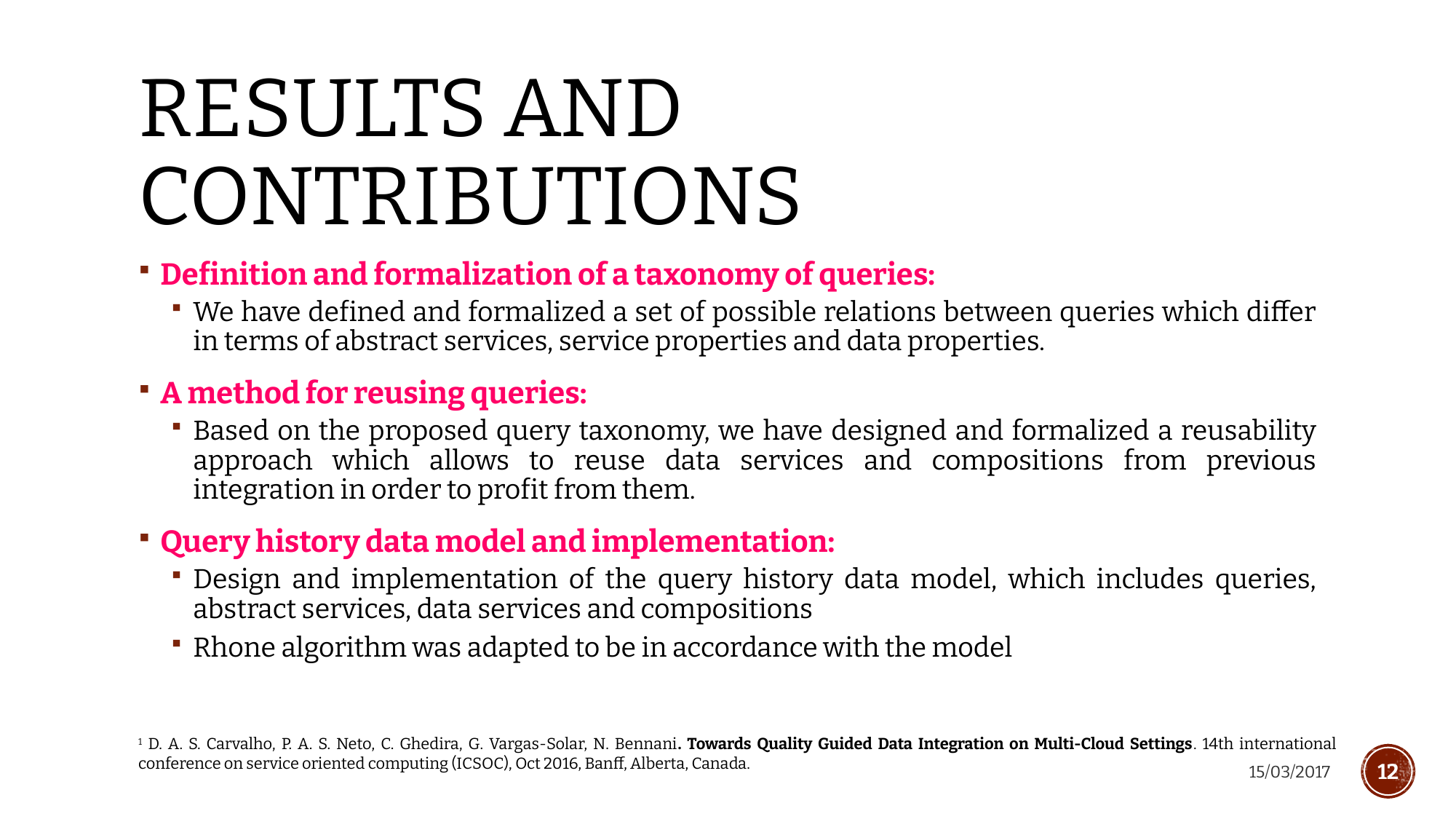

# Results and contributions
Definition and formalization of a taxonomy of queries:
We have defined and formalized a set of possible relations between queries which differ in terms of abstract services, service properties and data properties.
A method for reusing queries:
Based on the proposed query taxonomy, we have designed and formalized a reusability approach which allows to reuse data services and compositions from previous integration in order to profit from them.
Query history data model and implementation:
Design and implementation of the query history data model, which includes queries, abstract services, data services and compositions
Rhone algorithm was adapted to be in accordance with the model
1 D. A. S. Carvalho, P. A. S. Neto, C. Ghedira, G. Vargas-Solar, N. Bennani. Towards Quality Guided Data Integration on Multi-Cloud Settings. 14th international conference on service oriented computing (ICSOC), Oct 2016, Banff, Alberta, Canada.
15/03/2017
12